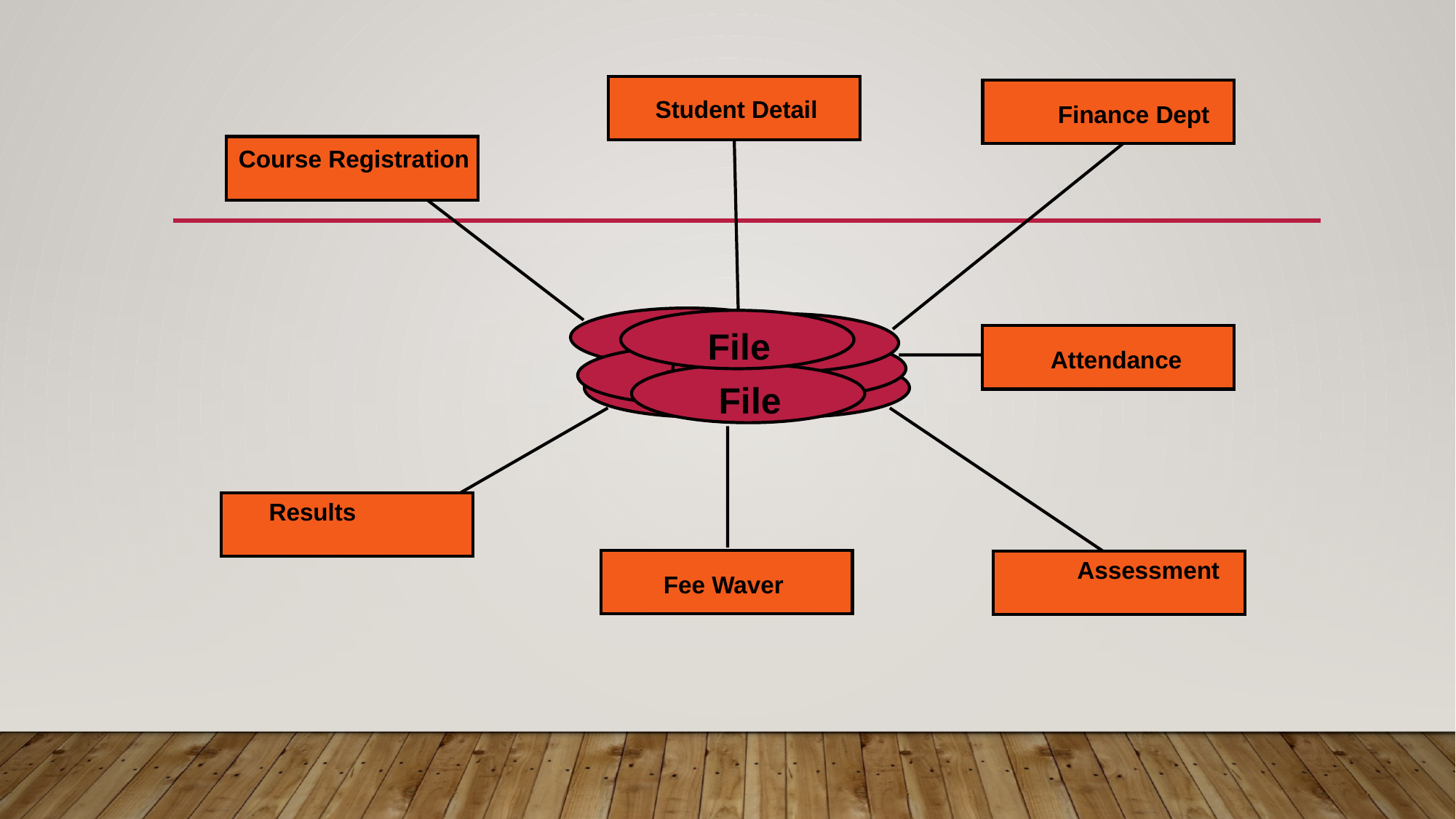

Student Detail
Finance Dept

Course Registration

File
File
File

Attendance

File
File

File
File
File

Results

Assessment

Fee Waver